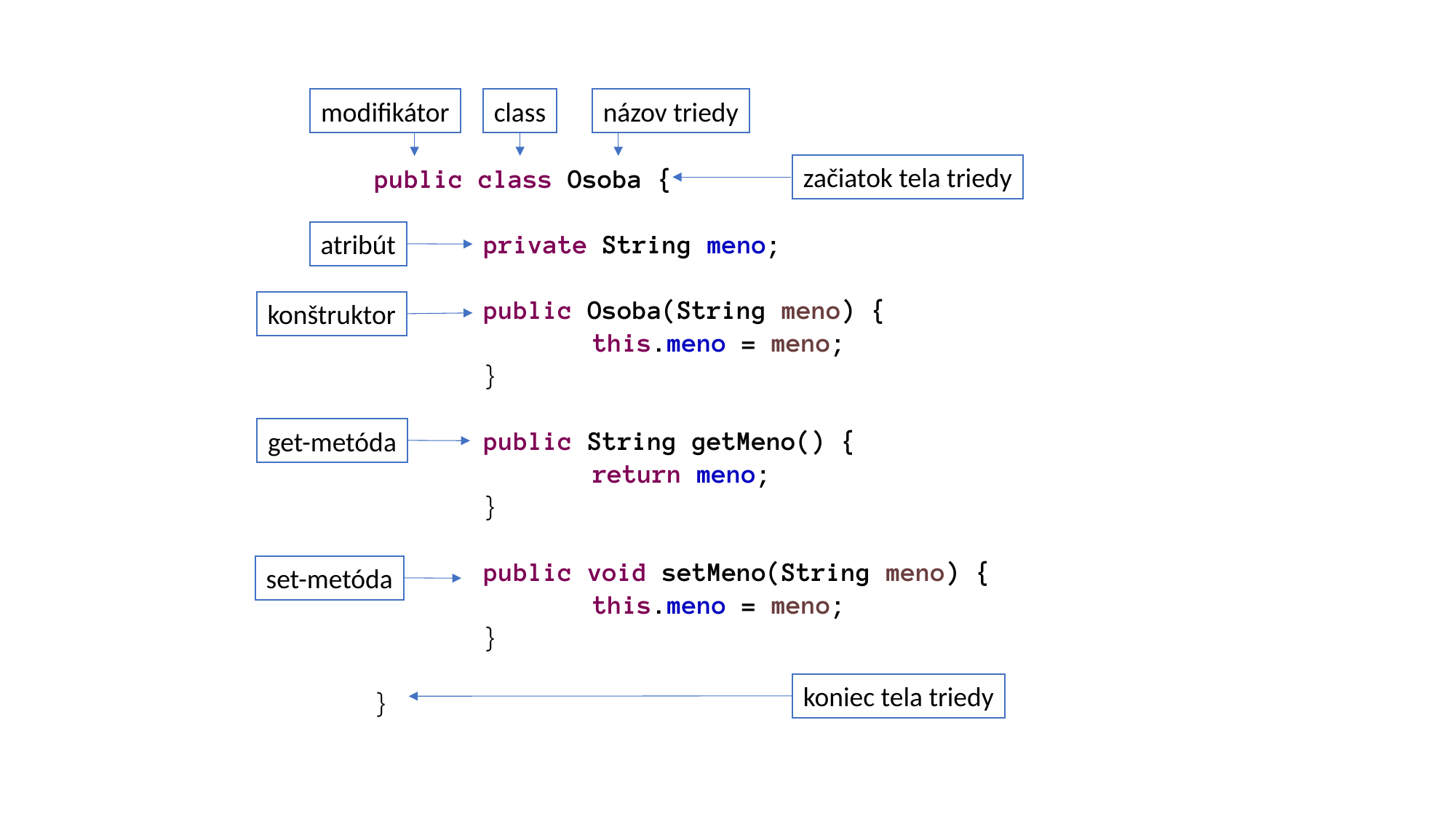

modifikátor
class
názov triedy
začiatok tela triedy
public class Osoba {

	private String meno;

	public Osoba(String meno) {
		this.meno = meno;
	}

	public String getMeno() {
		return meno;
	}

	public void setMeno(String meno) {
		this.meno = meno;
	}

}
atribút
konštruktor
get-metóda
set-metóda
koniec tela triedy